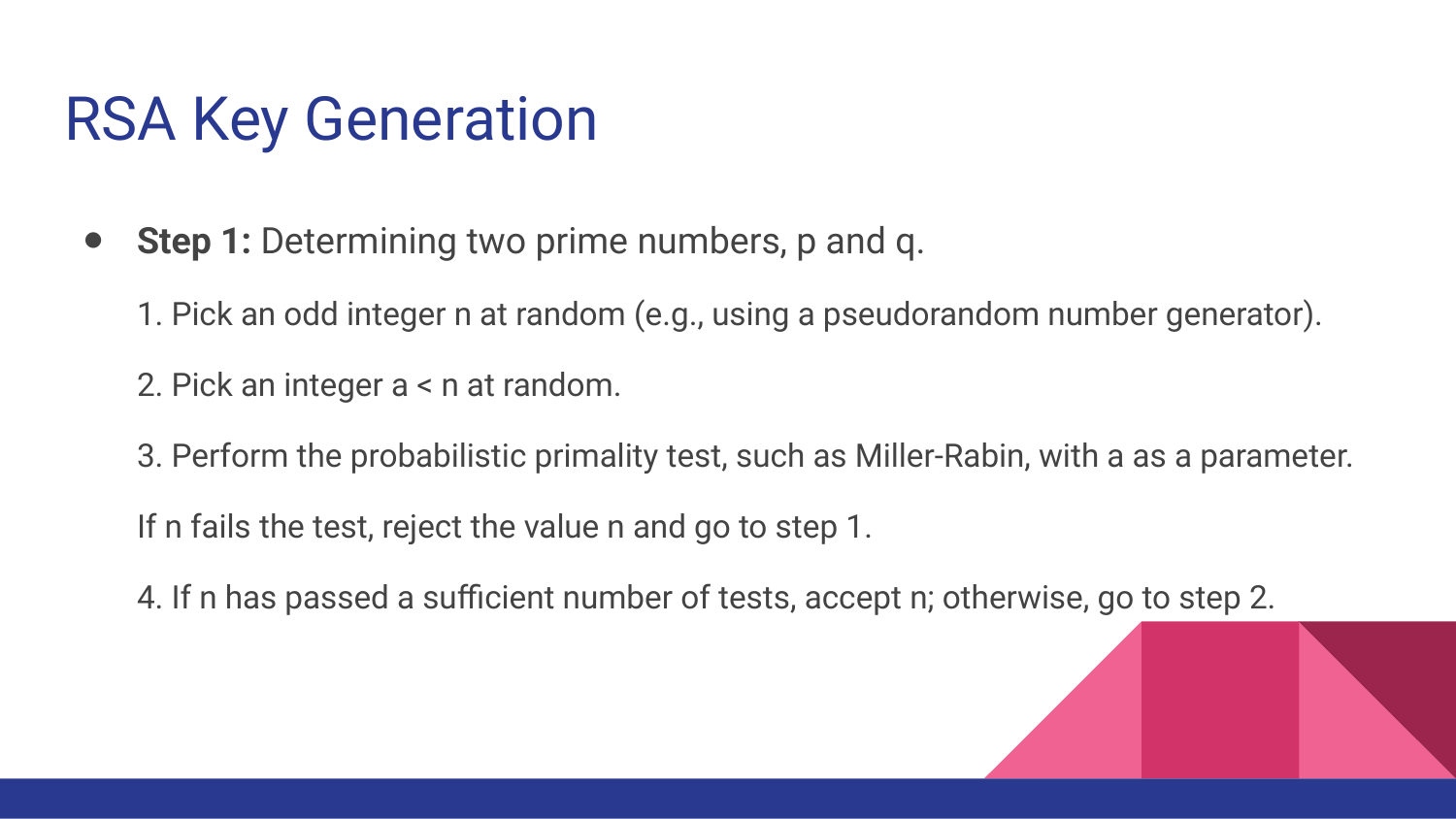

# RSA Key Generation
Step 1: Determining two prime numbers, p and q.
1. Pick an odd integer n at random (e.g., using a pseudorandom number generator).
2. Pick an integer a < n at random.
3. Perform the probabilistic primality test, such as Miller-Rabin, with a as a parameter.
If n fails the test, reject the value n and go to step 1.
4. If n has passed a sufficient number of tests, accept n; otherwise, go to step 2.